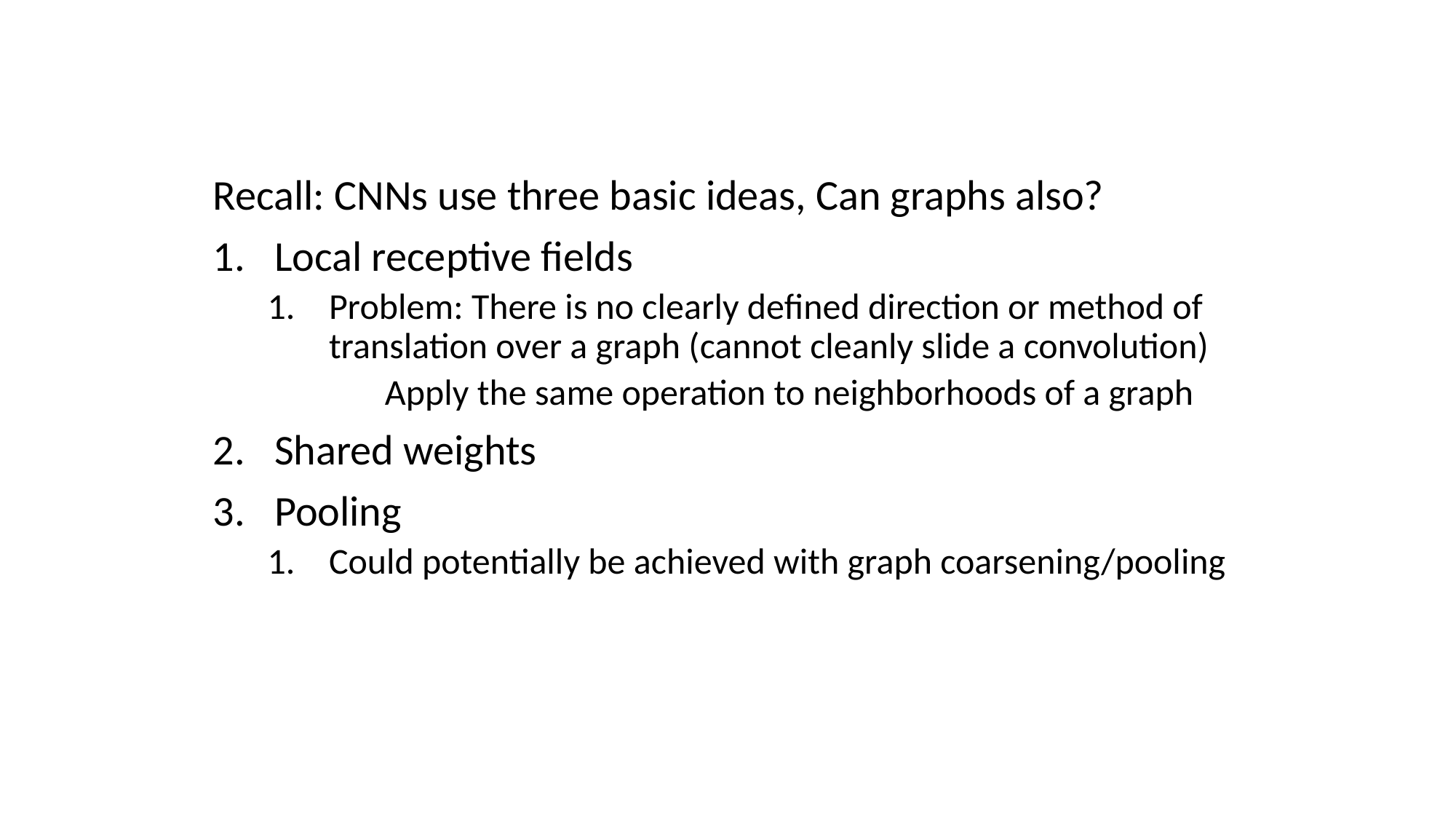

Recall: CNNs use three basic ideas, Can graphs also?
Local receptive fields
Problem: There is no clearly defined direction or method of translation over a graph (cannot cleanly slide a convolution)
 	 Apply the same operation to neighborhoods of a graph
Shared weights
Pooling
Could potentially be achieved with graph coarsening/pooling